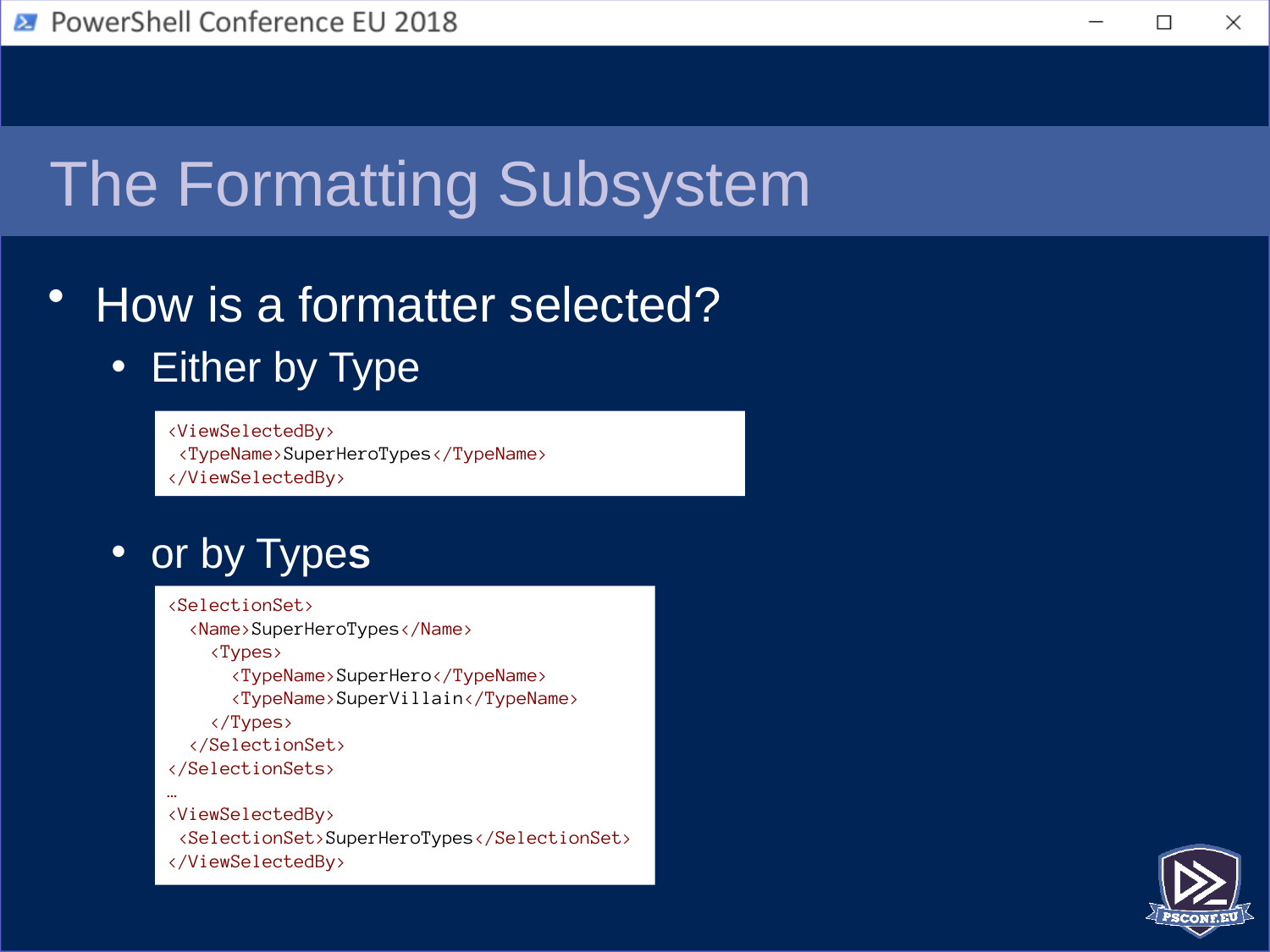

# The Formatting Subsystem
How is a formatter selected?
Either by Type

or by Types
<ViewSelectedBy>
 <TypeName>SuperHeroTypes</TypeName>
</ViewSelectedBy>
<SelectionSet>
  <Name>SuperHeroTypes</Name>
    <Types>
      <TypeName>SuperHero</TypeName>
      <TypeName>SuperVillain</TypeName>
    </Types>
  </SelectionSet>
</SelectionSets>
…
<ViewSelectedBy>
 <SelectionSet>SuperHeroTypes</SelectionSet>
</ViewSelectedBy>